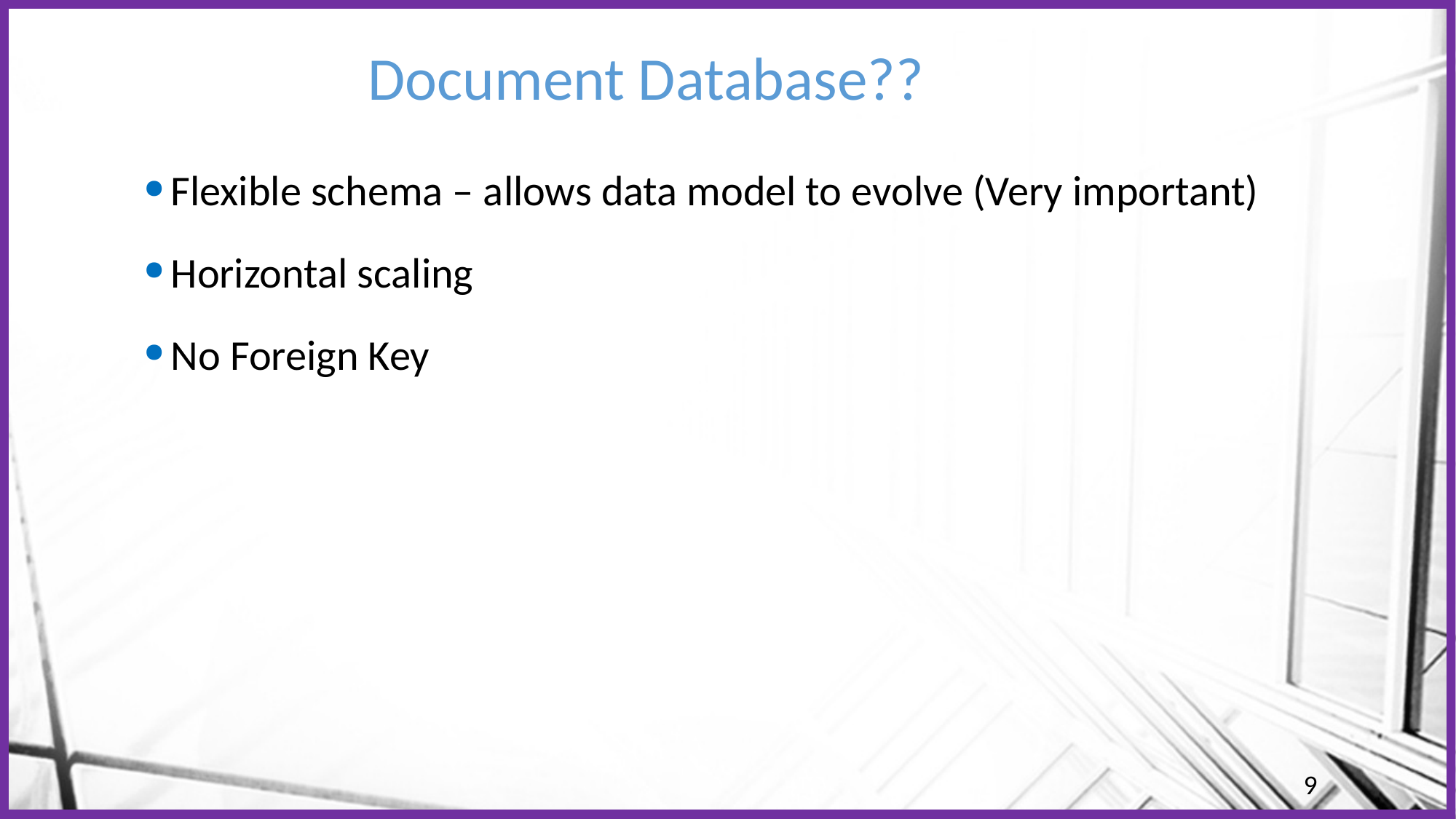

# Document Database??
Flexible schema – allows data model to evolve (Very important)
Horizontal scaling
No Foreign Key
9